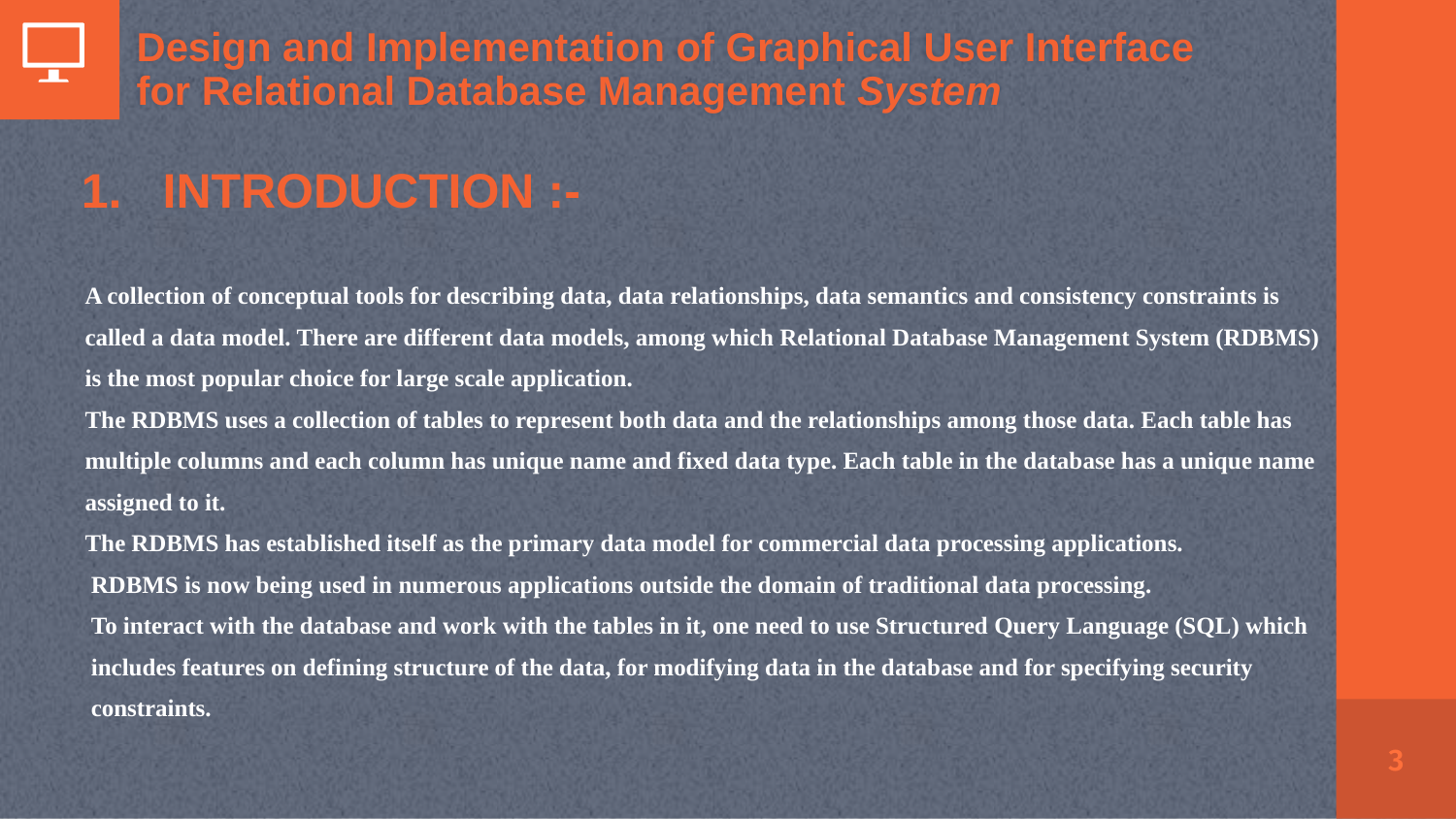

Design and Implementation of Graphical User Interface for Relational Database Management System

      1.   INTRODUCTION :-

              A collection of conceptual tools for describing data, data relationships, data semantics and consistency constraints is
              called a data model. There are different data models, among which Relational Database Management System (RDBMS)
              is the most popular choice for large scale application.
              The RDBMS uses a collection of tables to represent both data and the relationships among those data. Each table has
              multiple columns and each column has unique name and fixed data type. Each table in the database has a unique name
              assigned to it.
              The RDBMS has established itself as the primary data model for commercial data processing applications.
               RDBMS is now being used in numerous applications outside the domain of traditional data processing.
               To interact with the database and work with the tables in it, one need to use Structured Query Language (SQL) which
               includes features on defining structure of the data, for modifying data in the database and for specifying security
               constraints.

3